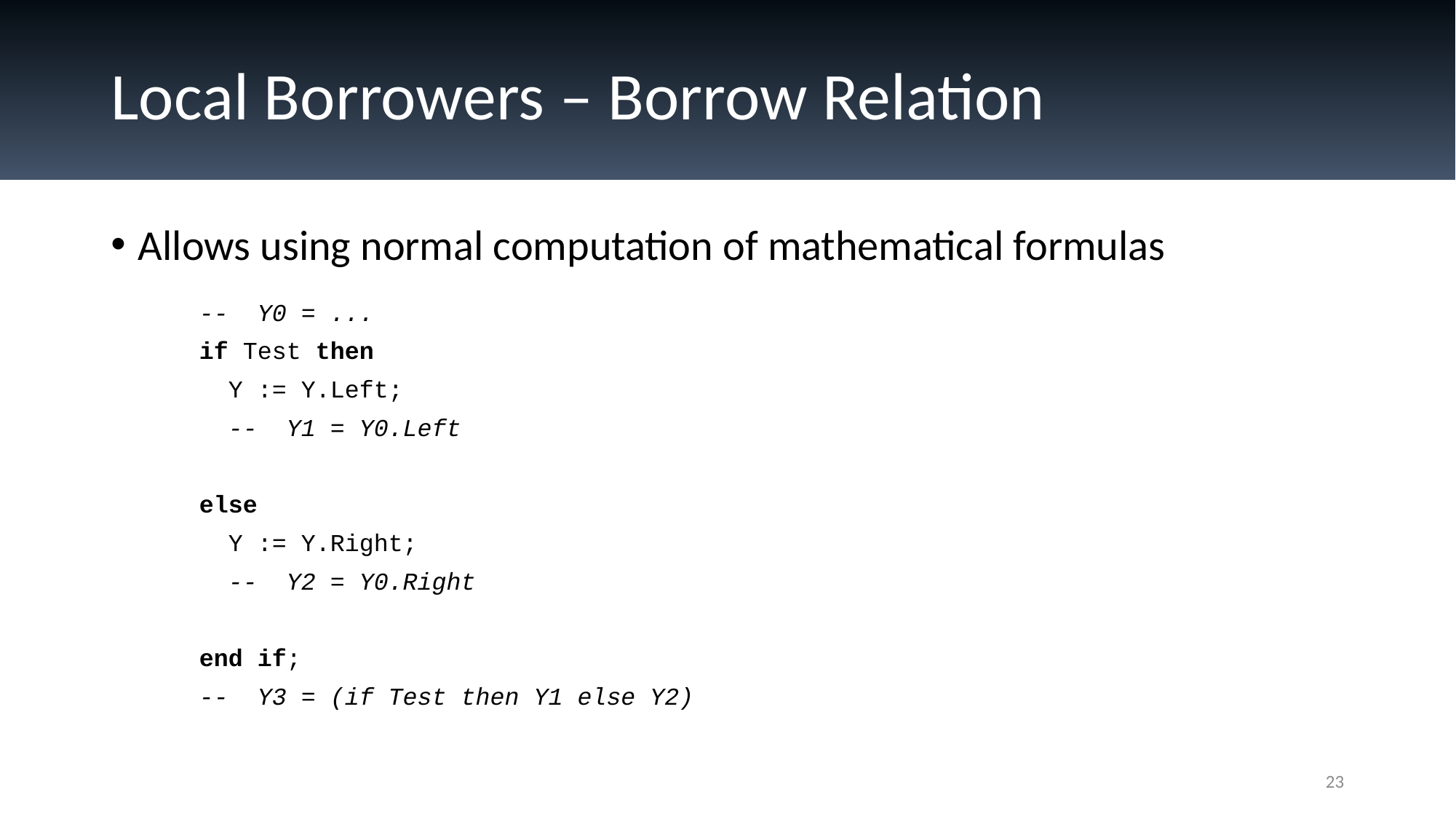

# Local Borrowers – Borrow Relation
Allows using normal computation of mathematical formulas

--  Y0 = ..., p0 = ...
if Test then
  Y := Y.Left;
  --  Y1 = Y0.Left
  --  p1 = fun (N_X, N_Y) -> p0 (N_X, {Y0 with Y0.Left => N_Y})
else
  Y := Y.Right;
  --  Y2 = Y0.Right
  --  p2 = fun (N_X, N_Y) -> p0 (N_X, {Y0 with Y0.Right => N_Y})
end if;
--  Y3 = (if Test then Y1 else Y2)
--  p3 = (if Test then p1 else p2)
--  Y0 = ...
if Test then
  Y := Y.Left;
  --  Y1 = Y0.Left

else
  Y := Y.Right;
  --  Y2 = Y0.Right

end if;
--  Y3 = (if Test then Y1 else Y2)

23